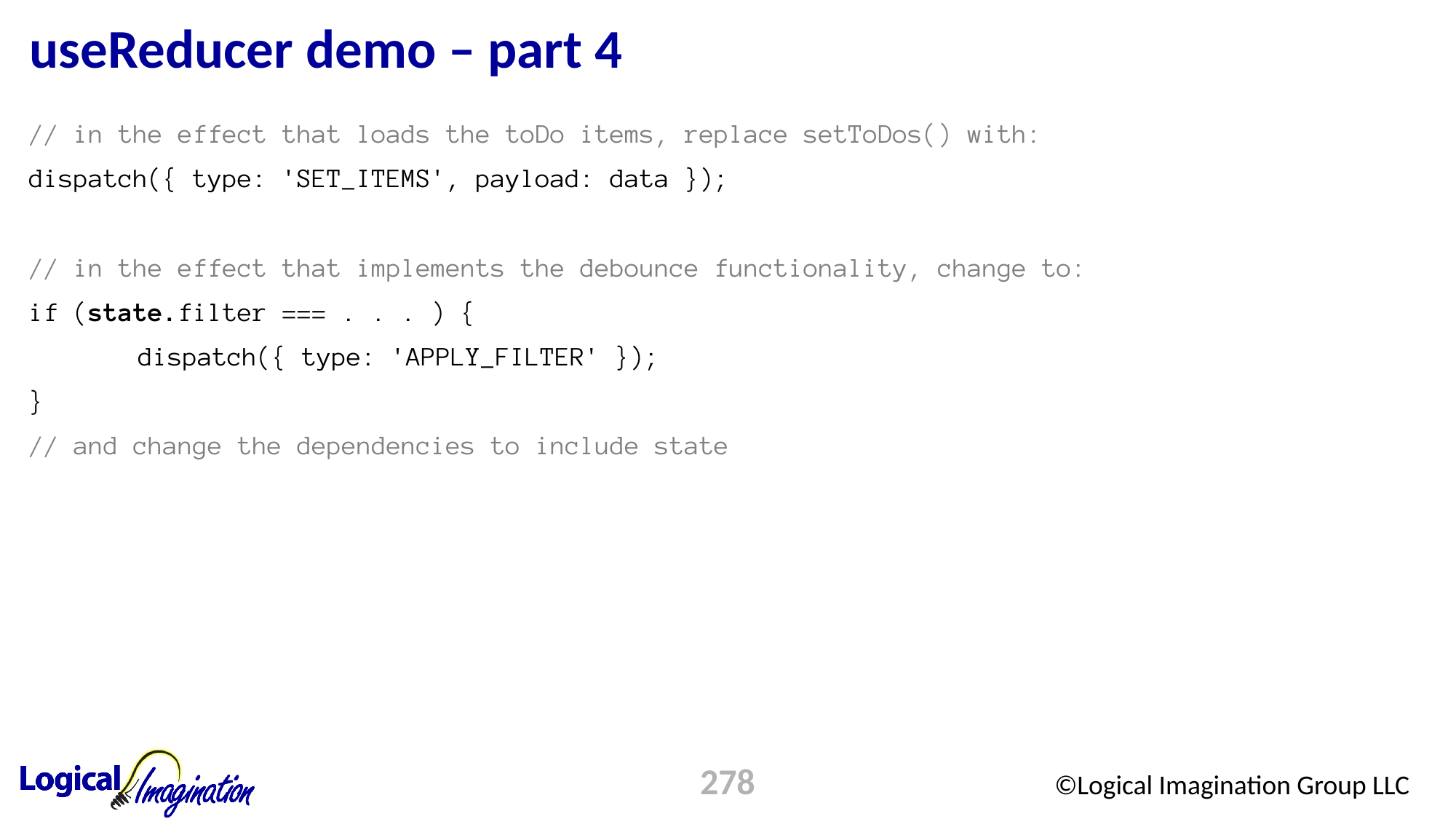

# useReducer demo – part 4
// in the effect that loads the toDo items, replace setToDos() with:
dispatch({ type: 'SET_ITEMS', payload: data });

// in the effect that implements the debounce functionality, change to:
if (state.filter === . . . ) {
	dispatch({ type: 'APPLY_FILTER' });
}
// and change the dependencies to include state

278